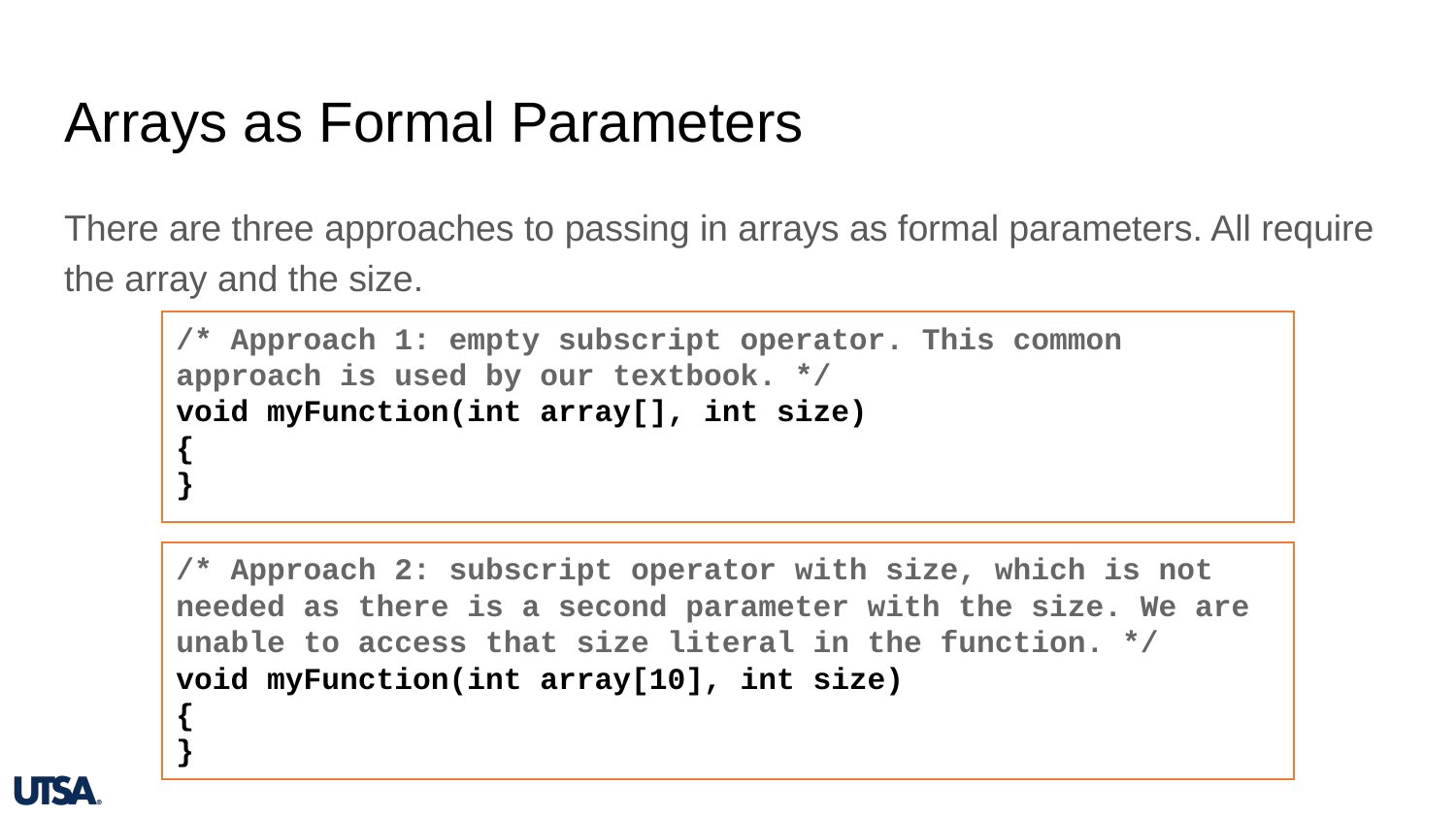

# Arrays as Formal Parameters
There are three approaches to passing in arrays as formal parameters. All require the array and the size.
/* Approach 1: empty subscript operator. This common approach is used by our textbook. */
void myFunction(int array[], int size)
{
}
/* Approach 2: subscript operator with size, which is not needed as there is a second parameter with the size. We are unable to access that size literal in the function. */
void myFunction(int array[10], int size)
{
}